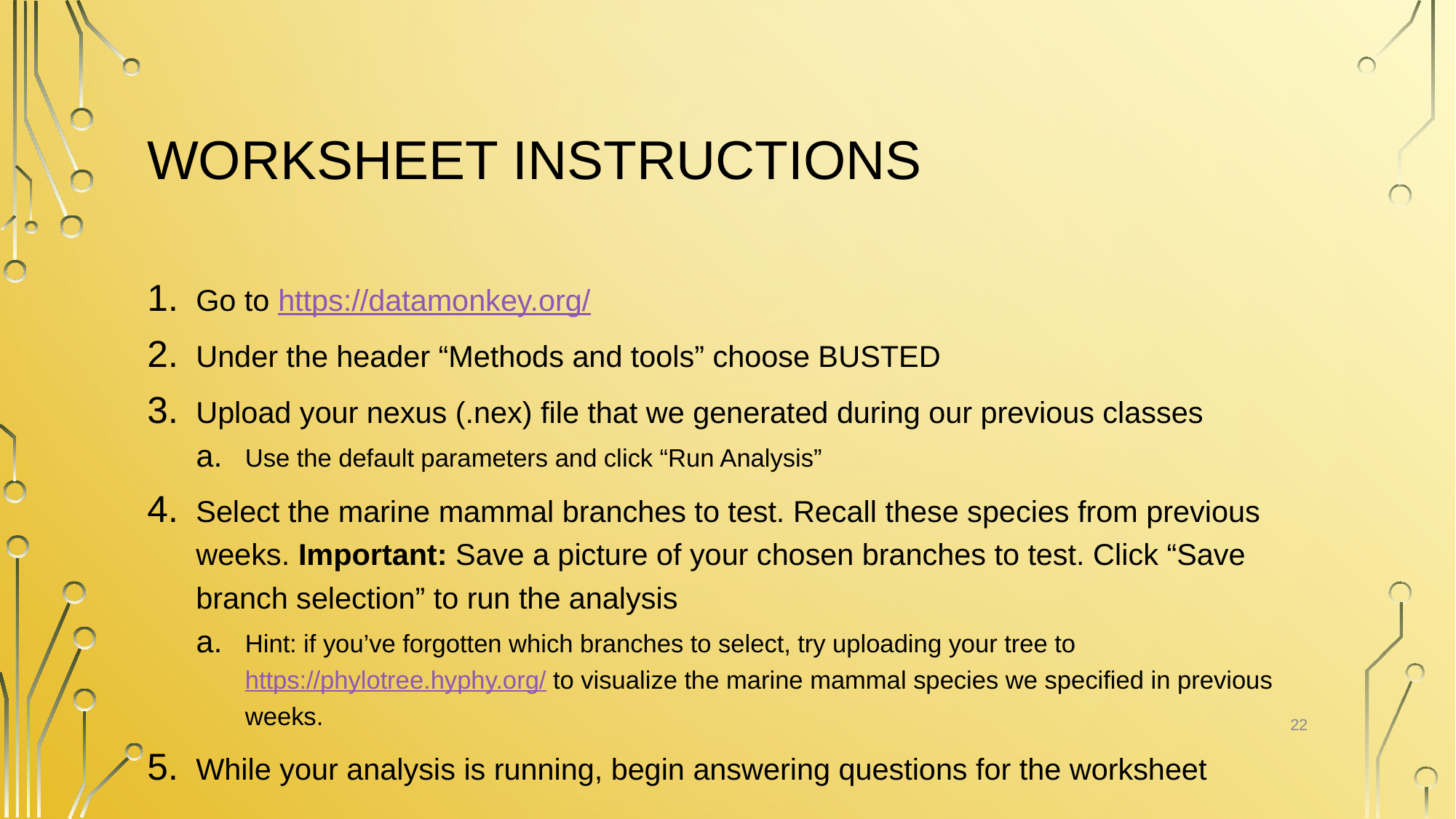

# Worksheet instructions
Go to https://datamonkey.org/
Under the header “Methods and tools” choose BUSTED
Upload your nexus (.nex) file that we generated during our previous classes
Use the default parameters and click “Run Analysis”
Select the marine mammal branches to test. Recall these species from previous weeks. Important: Save a picture of your chosen branches to test. Click “Save branch selection” to run the analysis
Hint: if you’ve forgotten which branches to select, try uploading your tree to https://phylotree.hyphy.org/ to visualize the marine mammal species we specified in previous weeks.
While your analysis is running, begin answering questions for the worksheet
22